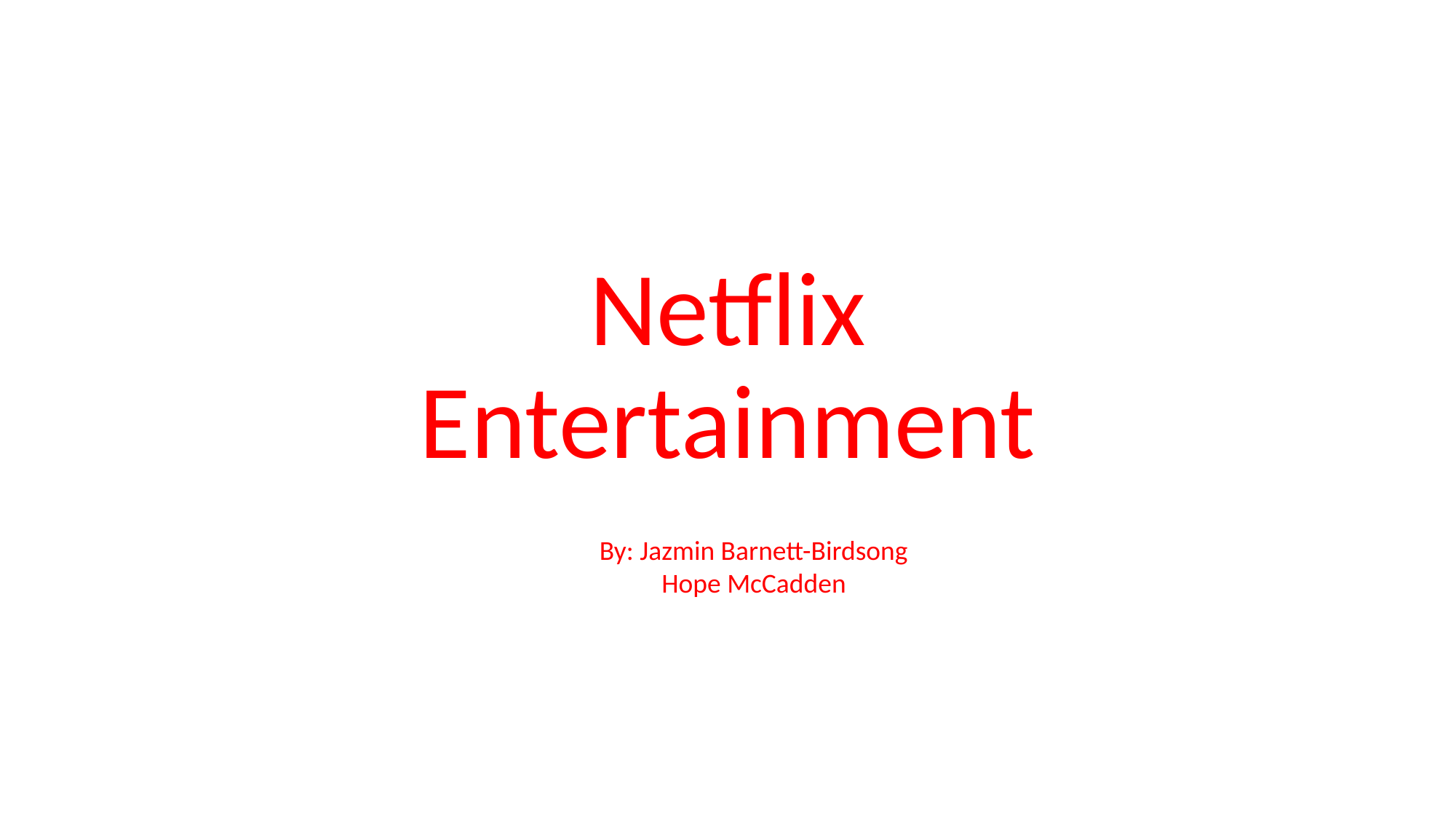

Netflix Entertainment
By: Jazmin Burnett-Birdsong
Hope McCadden
By: Jazmin Barnett-Birdsong
Hope McCadden